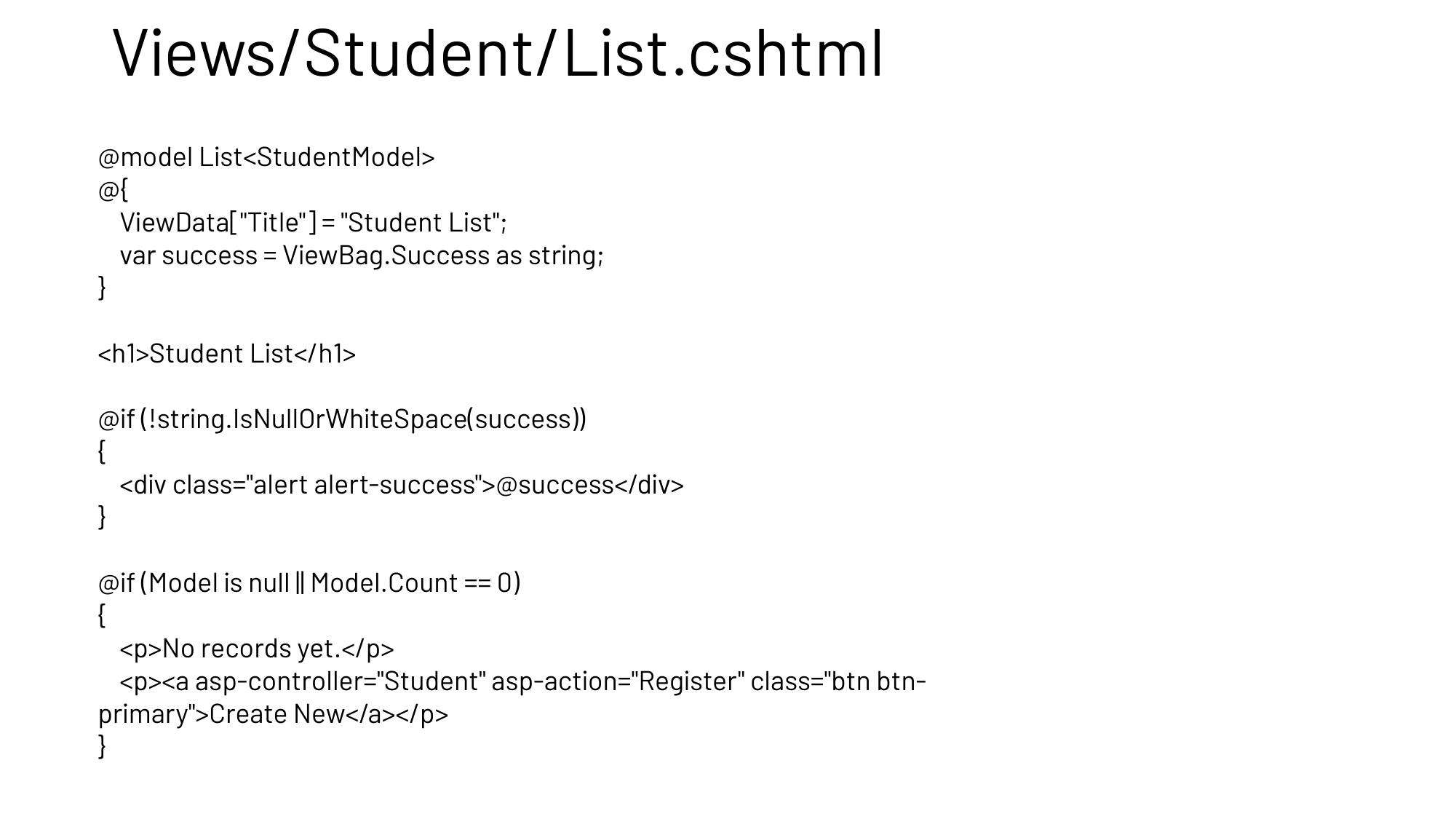

# Views/Student/List.cshtml
@model List<StudentModel>
@{
    ViewData["Title"] = "Student List";
    var success = ViewBag.Success as string;
}

<h1>Student List</h1>

@if (!string.IsNullOrWhiteSpace(success))
{
    <div class="alert alert-success">@success</div>
}

@if (Model is null || Model.Count == 0)
{
    <p>No records yet.</p>
    <p><a asp-controller="Student" asp-action="Register" class="btn btn-primary">Create New</a></p>
}